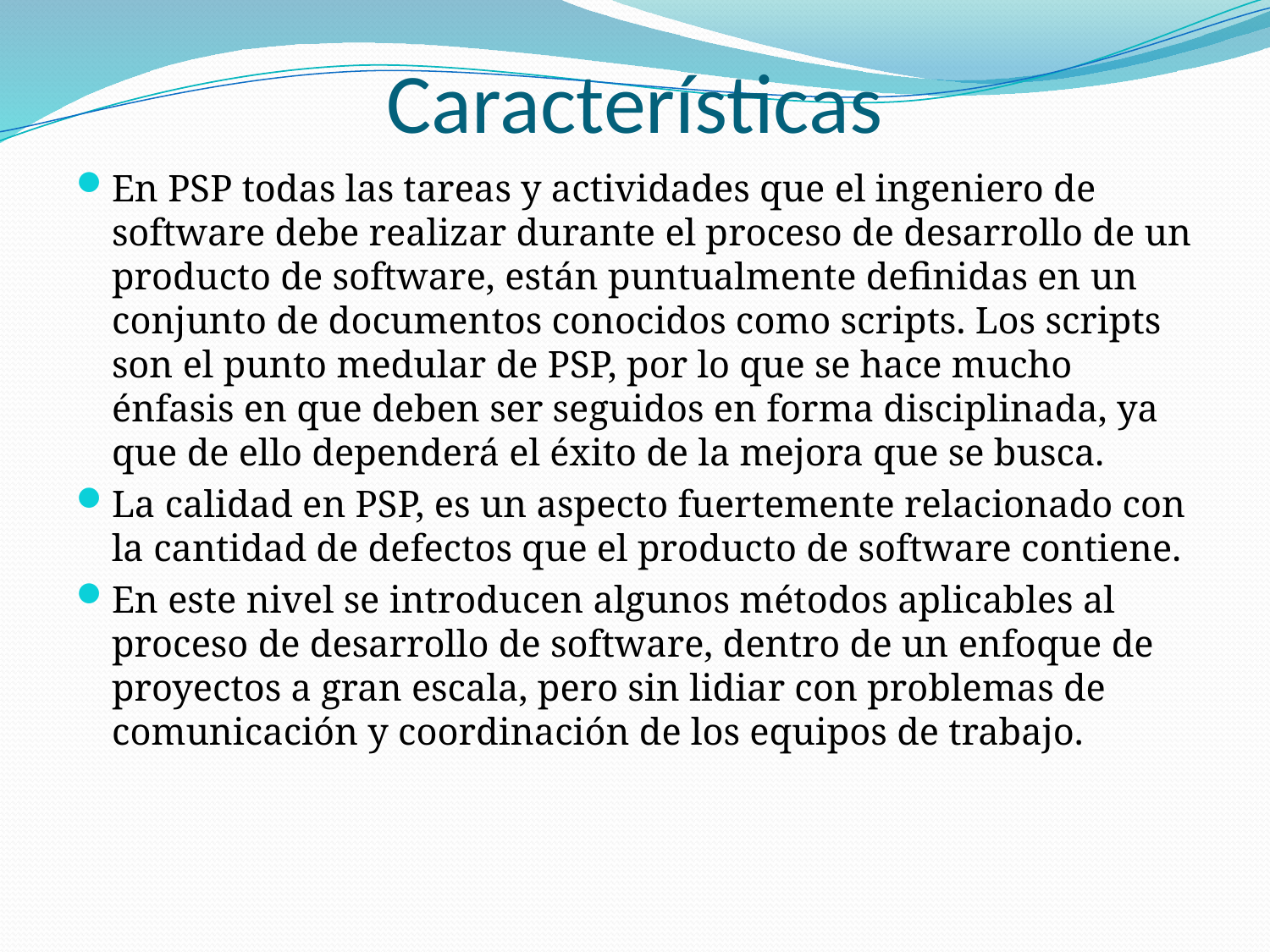

# Características
En PSP todas las tareas y actividades que el ingeniero de software debe realizar durante el proceso de desarrollo de un producto de software, están puntualmente definidas en un conjunto de documentos conocidos como scripts. Los scripts son el punto medular de PSP, por lo que se hace mucho énfasis en que deben ser seguidos en forma disciplinada, ya que de ello dependerá el éxito de la mejora que se busca.
La calidad en PSP, es un aspecto fuertemente relacionado con la cantidad de defectos que el producto de software contiene.
En este nivel se introducen algunos métodos aplicables al proceso de desarrollo de software, dentro de un enfoque de proyectos a gran escala, pero sin lidiar con problemas de comunicación y coordinación de los equipos de trabajo.